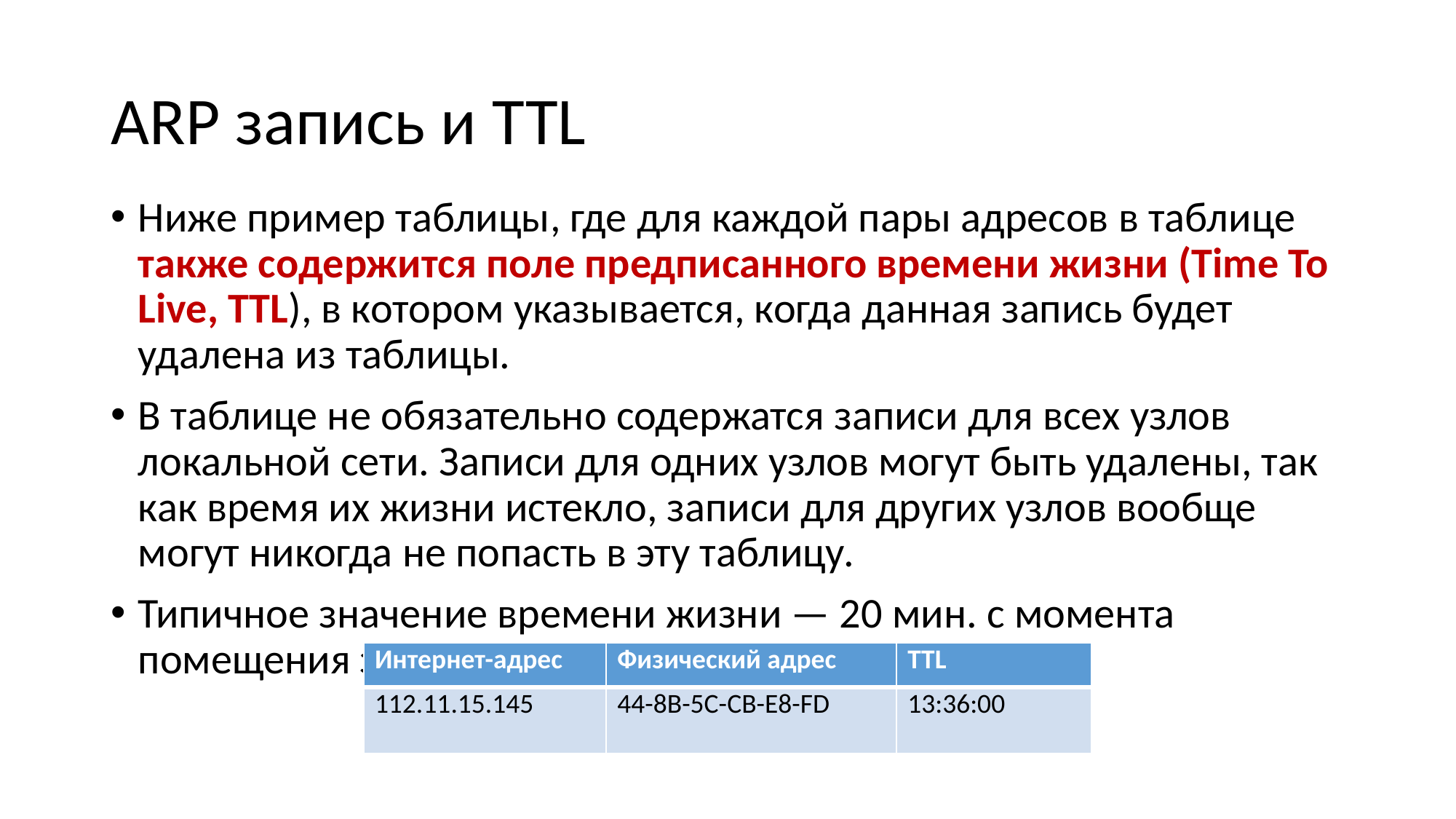

# ARP запись и TTL
Ниже пример таблицы, где для каждой пары адресов в таблице также содержится поле предписанного времени жизни (Time То Live, TTL), в котором указывается, когда данная запись будет удалена из таблицы.
В таблице не обязательно содержатся записи для всех узлов локальной сети. Записи для одних узлов могут быть удалены, так как время их жизни истекло, записи для других узлов вообще могут никогда не попасть в эту таблицу.
Типичное значение времени жизни — 20 мин. с момента помещения записи в ARP-таблицу.
| Интернет-адрес | Физический адрес | TTL |
| --- | --- | --- |
| 112.11.15.145 | 44-8B-5C-CB-E8-FD | 13:36:00 |